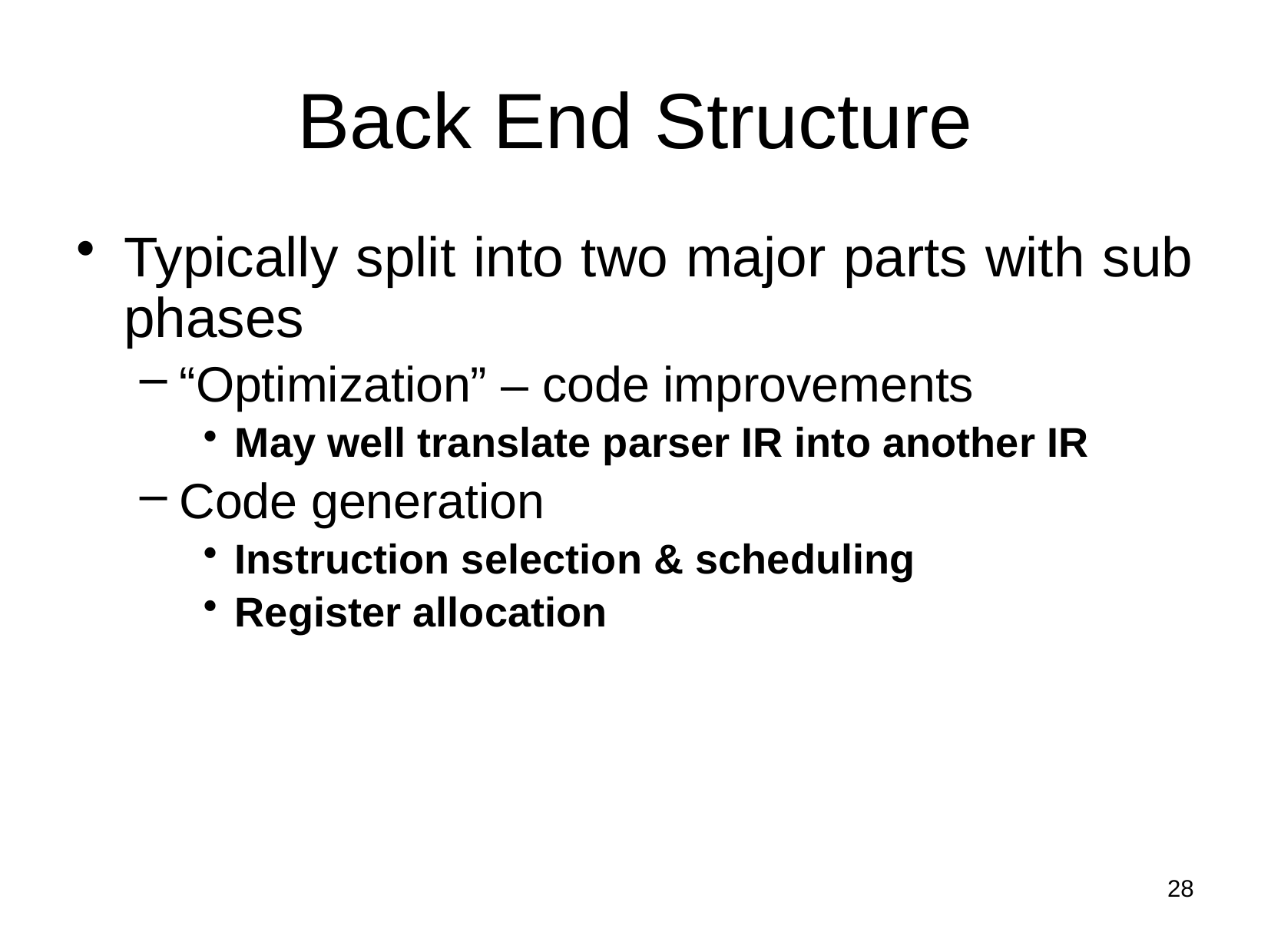

# Back End Structure
Typically split into two major parts with sub phases
“Optimization” – code improvements
May well translate parser IR into another IR
Code generation
Instruction selection & scheduling
Register allocation
28